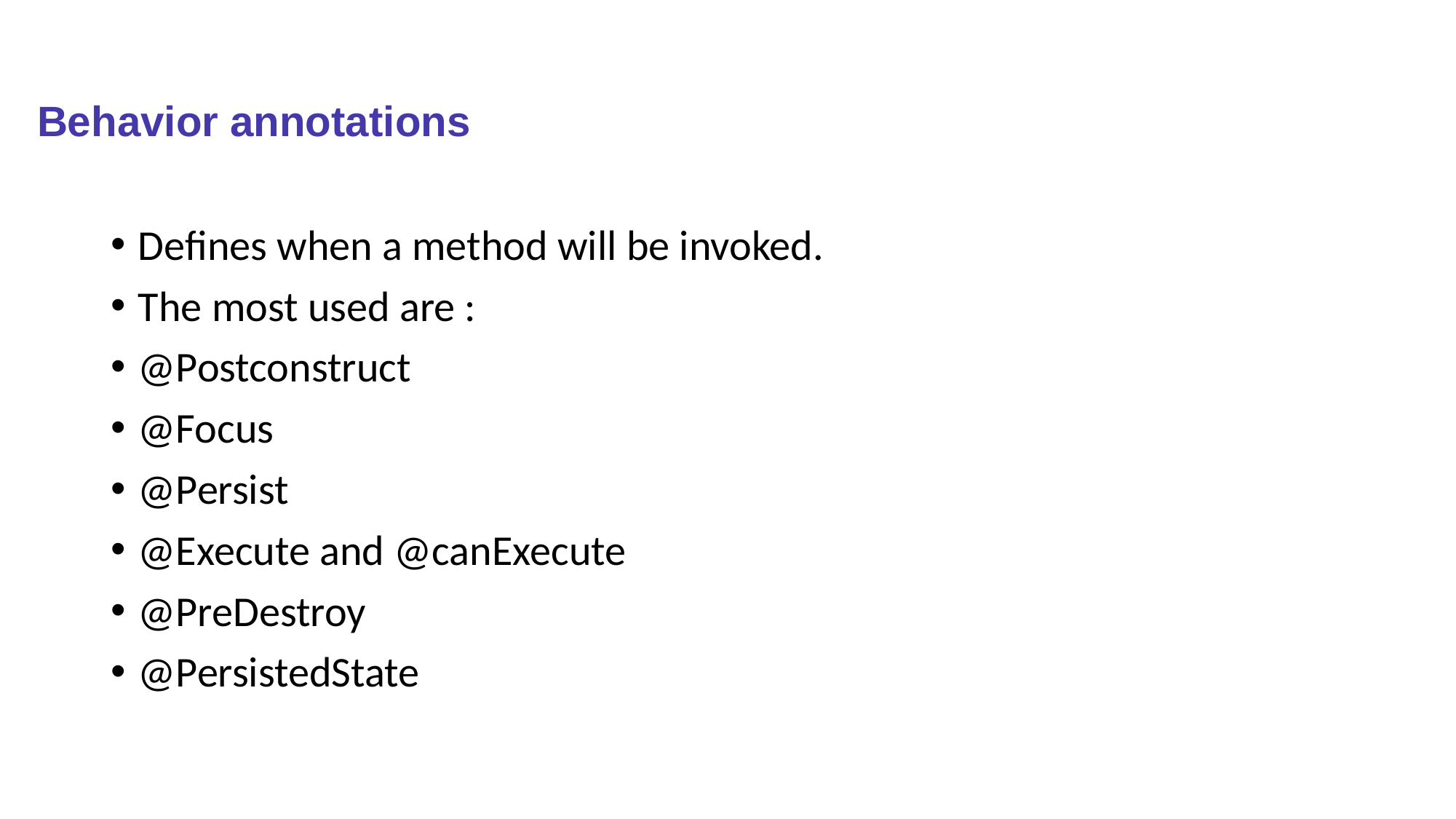

# Behavior annotations
Defines when a method will be invoked.
The most used are :
@Postconstruct
@Focus
@Persist
@Execute and @canExecute
@PreDestroy
@PersistedState